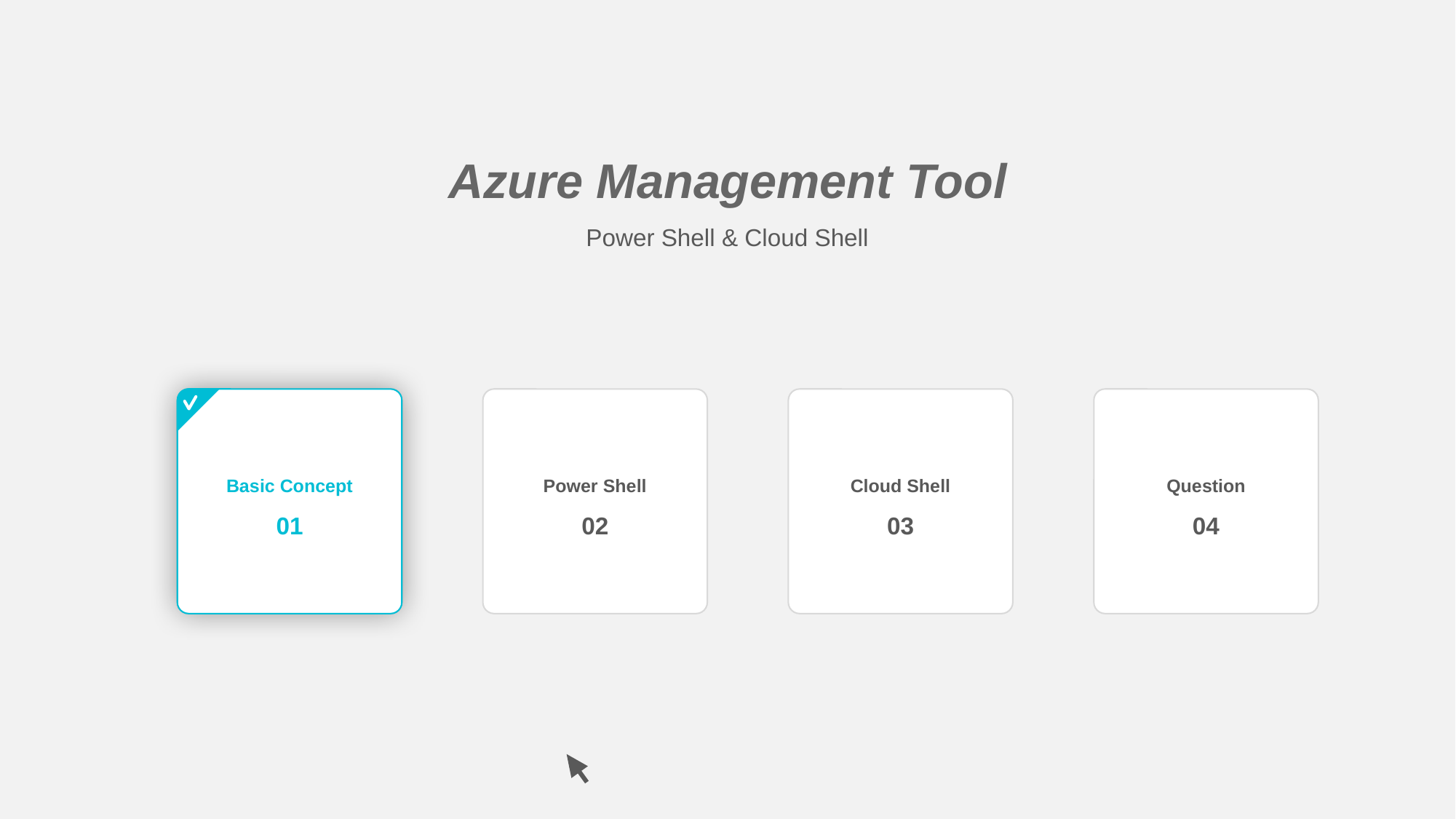

Azure Management Tool
Power Shell & Cloud Shell
Basic Concept
01
Basic Concept
01
Basic Concept
01

Power Shell
02
Cloud Shell
03
Question
04